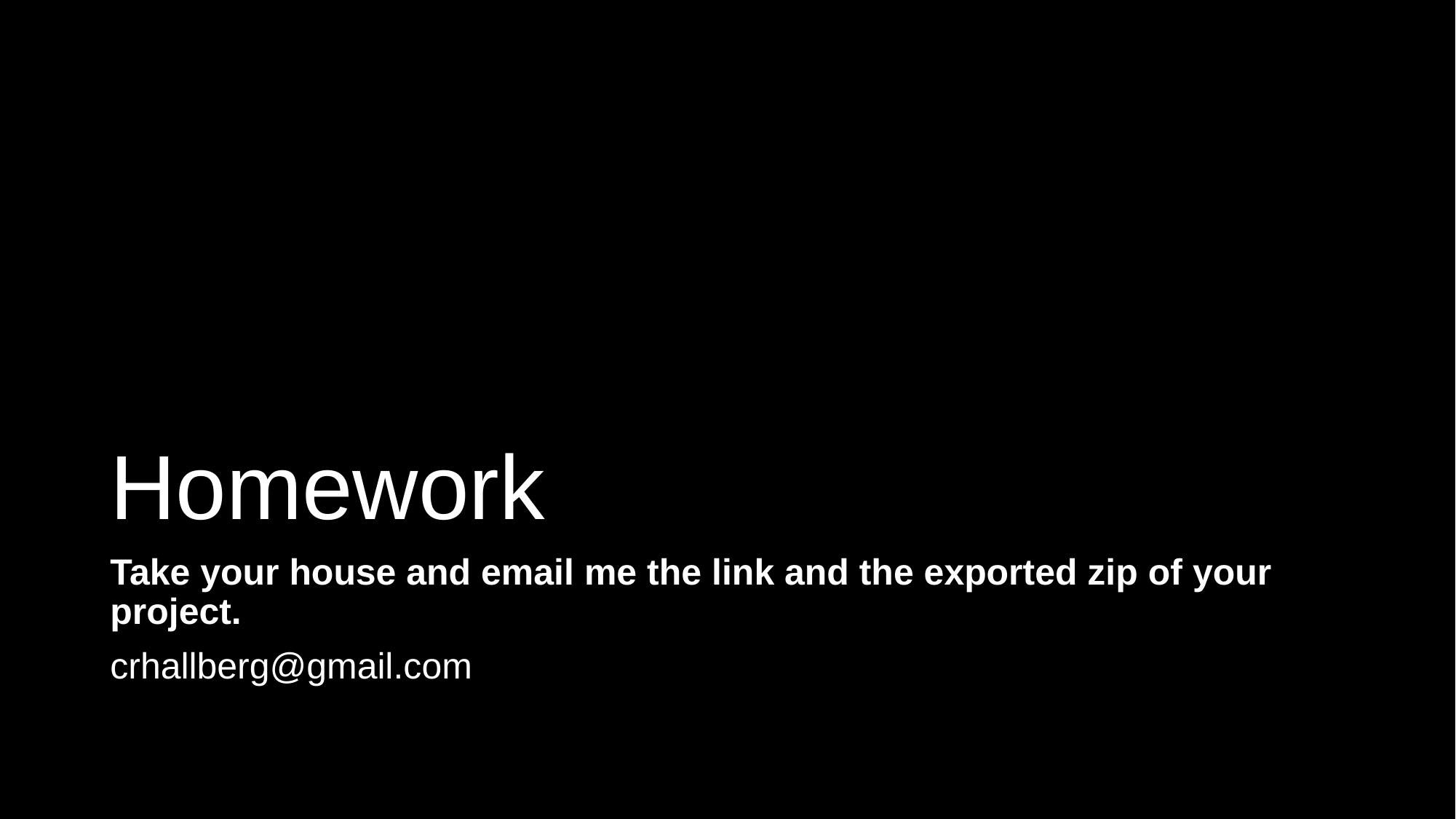

# Homework
Take your house and email me the link and the exported zip of your project.
crhallberg@gmail.com